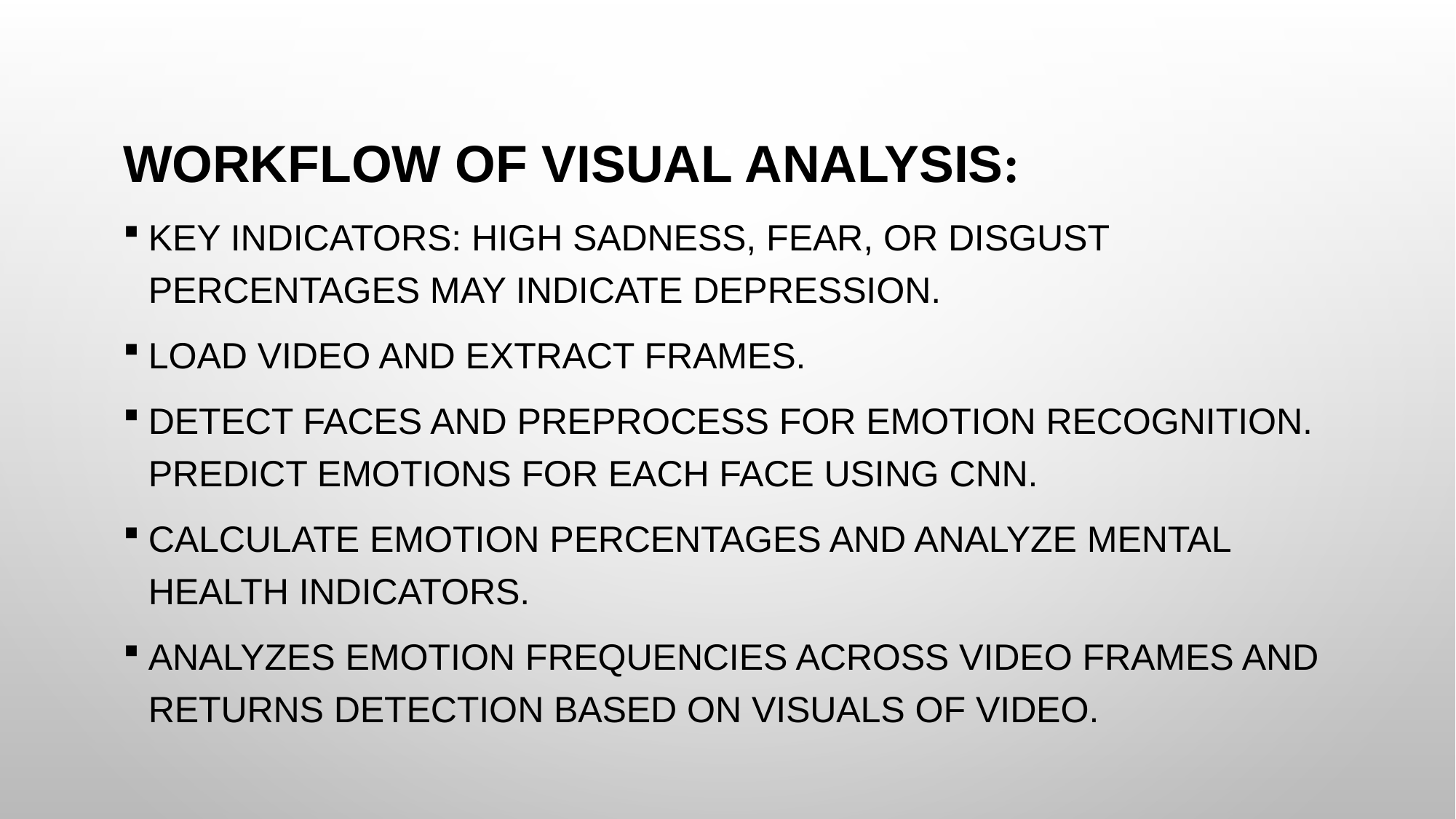

Workflow of Visual Analysis:
Key indicators: High sadness, fear, or disgust percentages may indicate depression.
Load video and extract frames.
Detect faces and preprocess for emotion recognition. Predict emotions for each face using CNN.
Calculate emotion percentages and analyze mental health indicators.
Analyzes emotion frequencies across video frames and returns detection based on visuals of video.